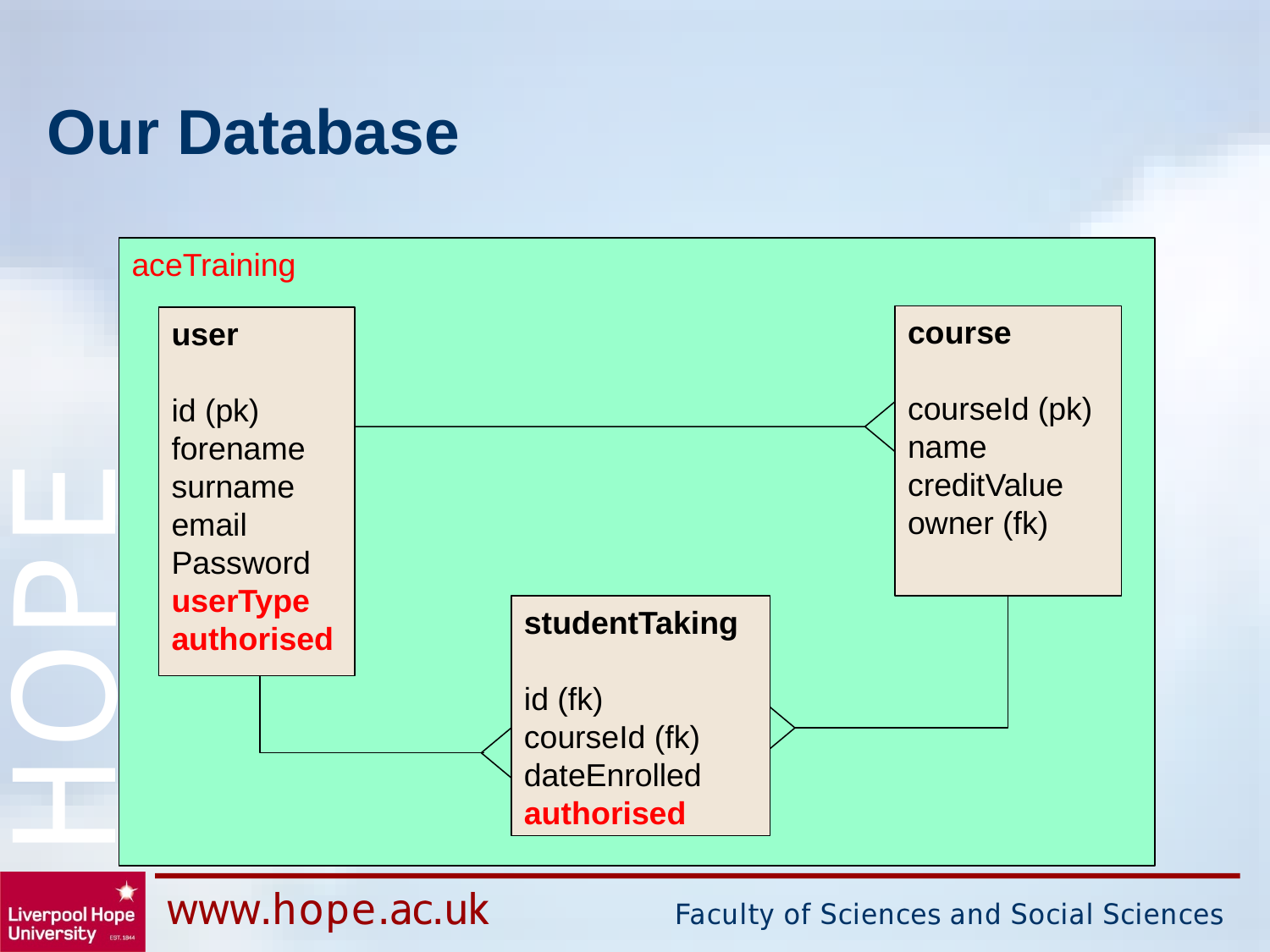

# Our Database
aceTraining

course

courseId (pk)
name
creditValue
owner (fk)
user

id (pk)
forename
surname
email
Password
userType
authorised

studentTaking

id (fk)
courseId (fk)
dateEnrolled
authorised